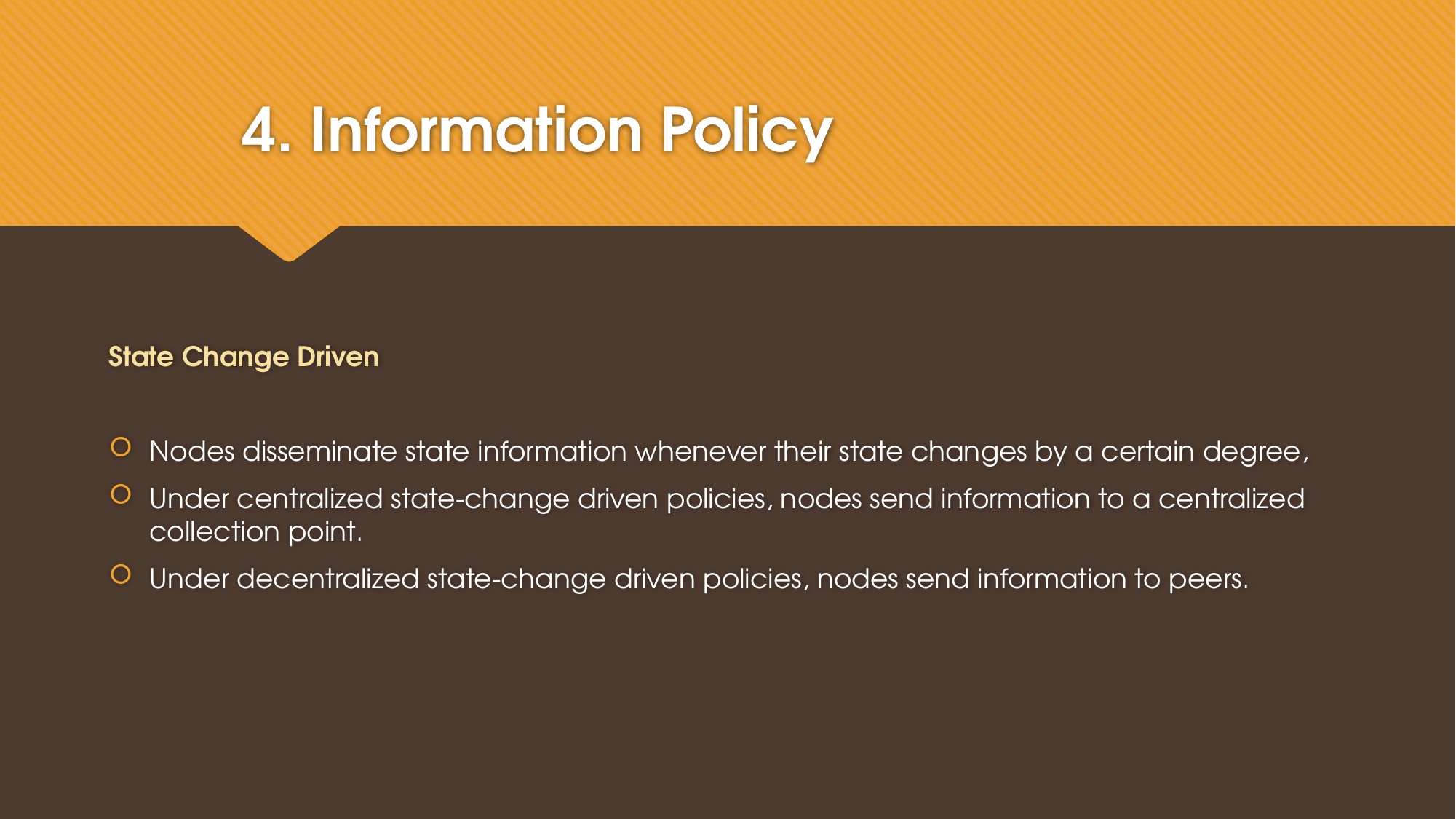

# 4. Information Policy
State Change Driven

Nodes disseminate state information whenever their state changes by a certain degree,
Under centralized state-change driven policies, nodes send information to a centralized collection point.
Under decentralized state-change driven policies, nodes send information to peers.